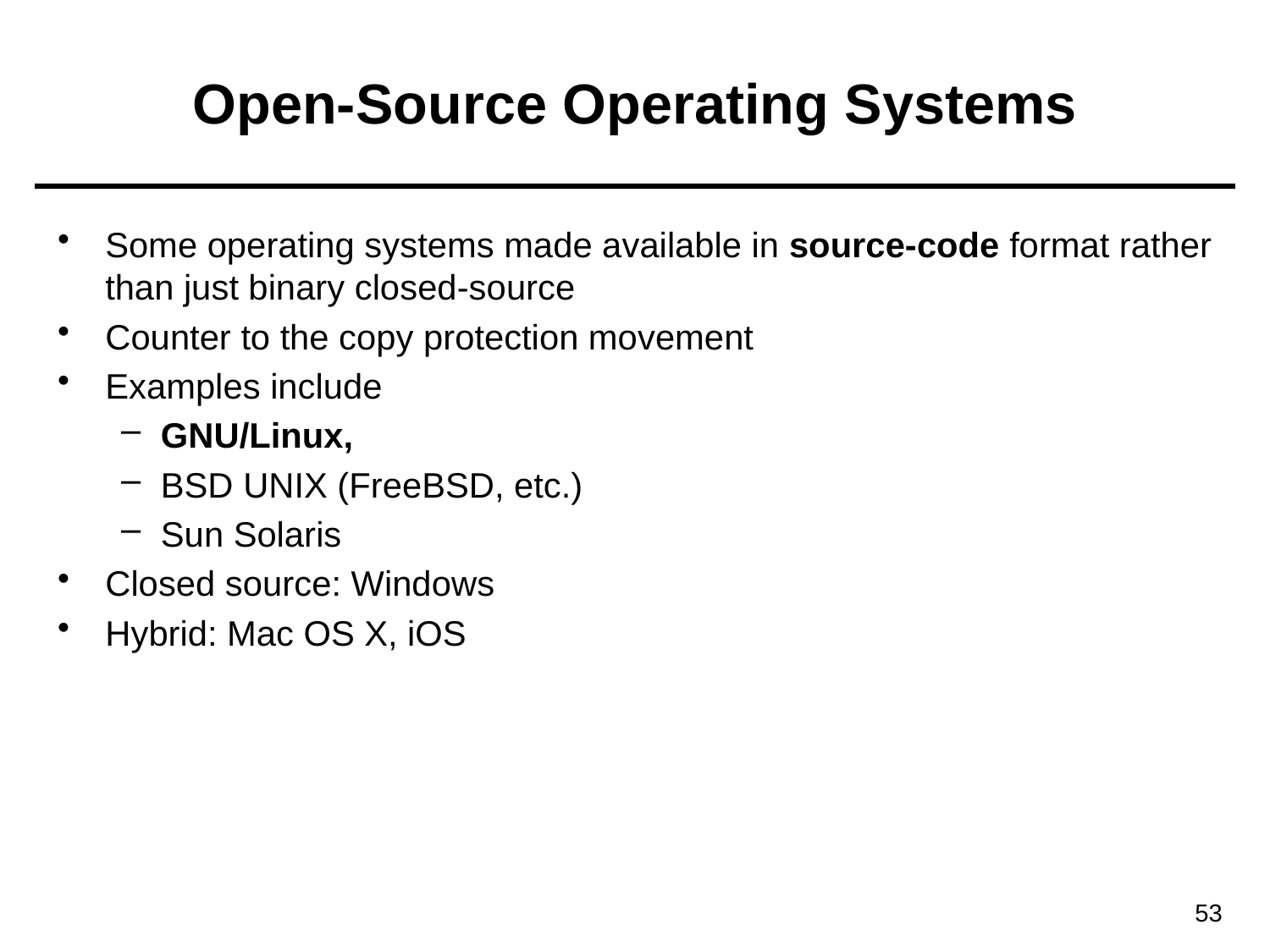

# Open-Source Operating Systems
Some operating systems made available in source-code format rather than just binary closed-source
Counter to the copy protection movement
Examples include
GNU/Linux,
BSD UNIX (FreeBSD, etc.)
Sun Solaris
Closed source: Windows
Hybrid: Mac OS X, iOS
53